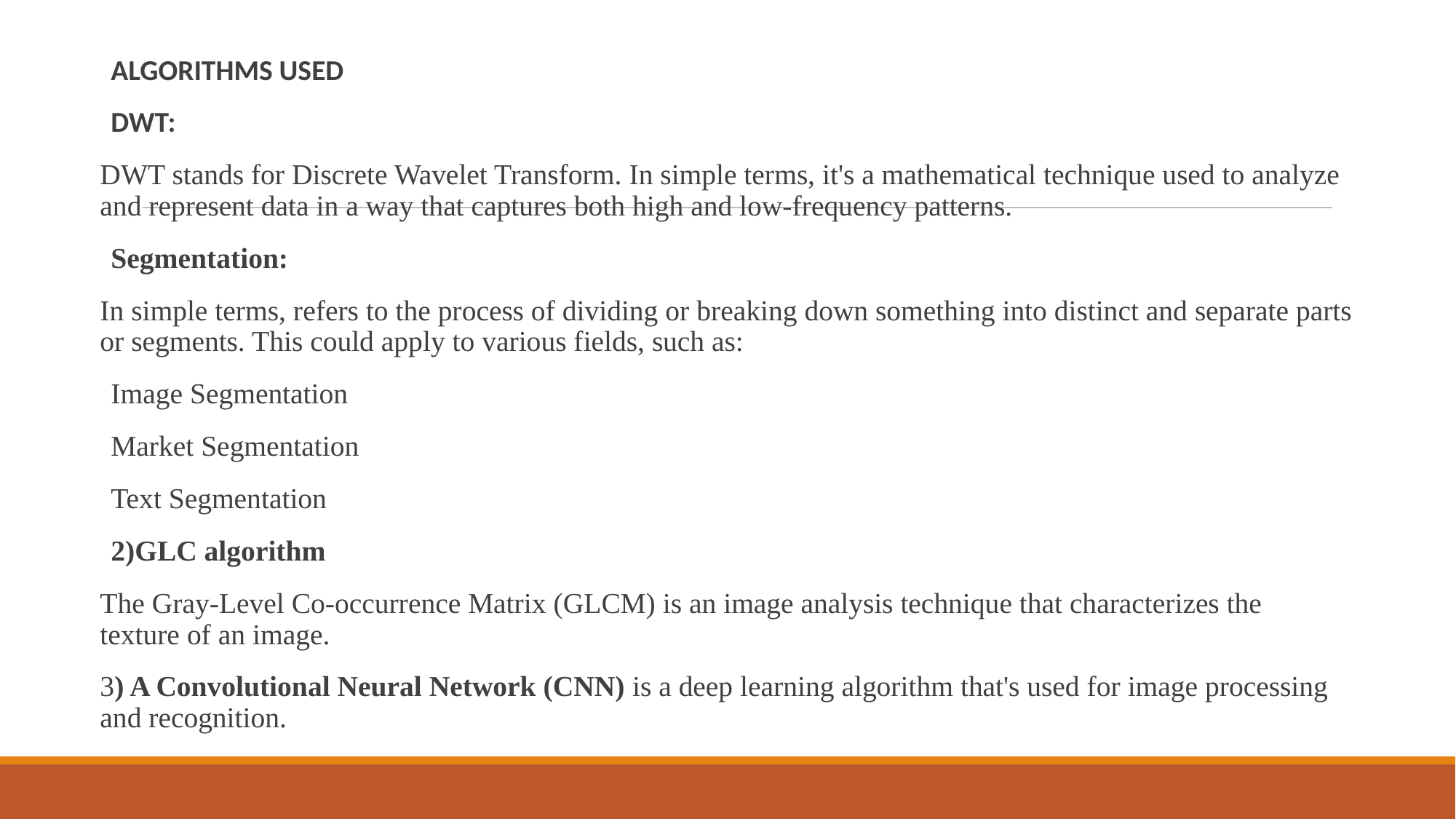

ALGORITHMS USED
DWT:
DWT stands for Discrete Wavelet Transform. In simple terms, it's a mathematical technique used to analyze and represent data in a way that captures both high and low-frequency patterns.
Segmentation:
In simple terms, refers to the process of dividing or breaking down something into distinct and separate parts or segments. This could apply to various fields, such as:
Image Segmentation
Market Segmentation
Text Segmentation
2)GLC algorithm
The Gray-Level Co-occurrence Matrix (GLCM) is an image analysis technique that characterizes the texture of an image.
3) A Convolutional Neural Network (CNN) is a deep learning algorithm that's used for image processing and recognition.

This block diagram illustrates the overall process of detecting and quantifying microplastics in human tissues using deep learning. It involves a combination of image analysis and spectral analysis to provide a comprehensive understanding of microplastic ingestion in the human body.